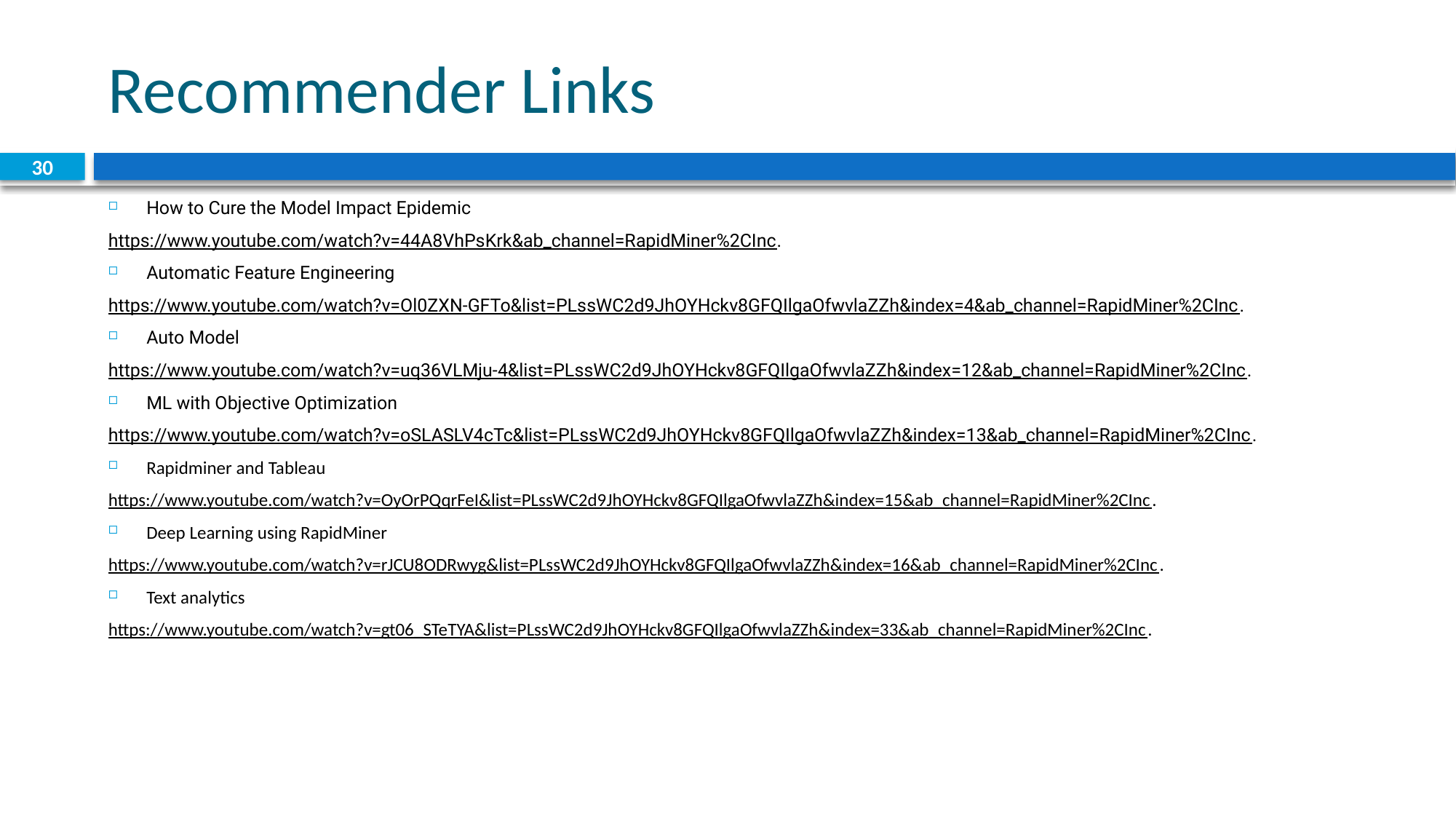

# Recommender Links
30
How to Cure the Model Impact Epidemic
https://www.youtube.com/watch?v=44A8VhPsKrk&ab_channel=RapidMiner%2CInc.
Automatic Feature Engineering
https://www.youtube.com/watch?v=Ol0ZXN-GFTo&list=PLssWC2d9JhOYHckv8GFQIlgaOfwvlaZZh&index=4&ab_channel=RapidMiner%2CInc.
Auto Model
https://www.youtube.com/watch?v=uq36VLMju-4&list=PLssWC2d9JhOYHckv8GFQIlgaOfwvlaZZh&index=12&ab_channel=RapidMiner%2CInc.
ML with Objective Optimization
https://www.youtube.com/watch?v=oSLASLV4cTc&list=PLssWC2d9JhOYHckv8GFQIlgaOfwvlaZZh&index=13&ab_channel=RapidMiner%2CInc.
Rapidminer and Tableau
https://www.youtube.com/watch?v=OyOrPQqrFeI&list=PLssWC2d9JhOYHckv8GFQIlgaOfwvlaZZh&index=15&ab_channel=RapidMiner%2CInc.
Deep Learning using RapidMiner
https://www.youtube.com/watch?v=rJCU8ODRwyg&list=PLssWC2d9JhOYHckv8GFQIlgaOfwvlaZZh&index=16&ab_channel=RapidMiner%2CInc.
Text analytics
https://www.youtube.com/watch?v=gt06_STeTYA&list=PLssWC2d9JhOYHckv8GFQIlgaOfwvlaZZh&index=33&ab_channel=RapidMiner%2CInc.